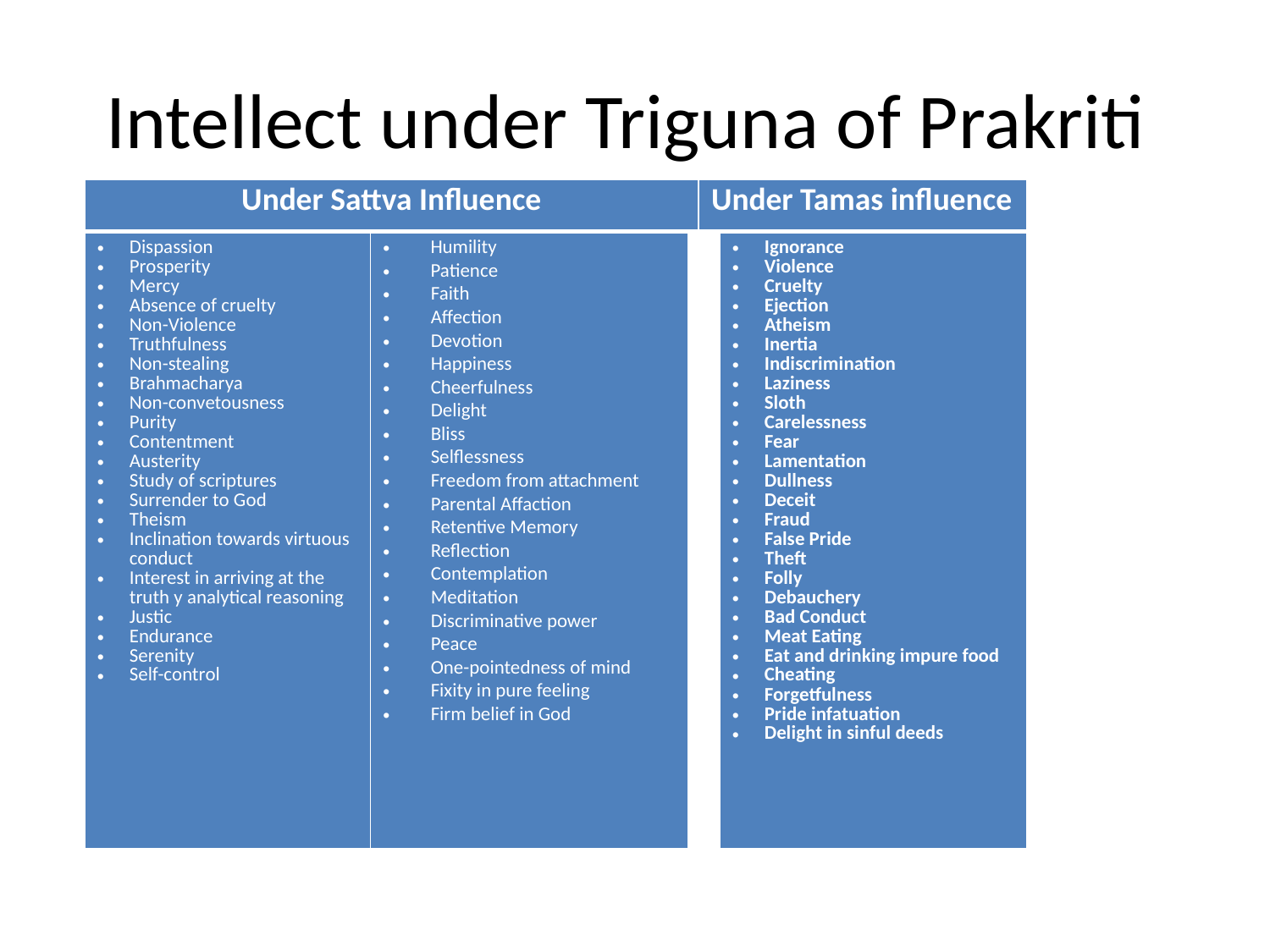

# Intellect under Triguna of Prakriti
| Under Sattva Influence | Under Tamas influence |
| --- | --- |
| Dispassion Prosperity Mercy Absence of cruelty Non-Violence Truthfulness Non-stealing Brahmacharya Non-convetousness Purity Contentment Austerity Study of scriptures Surrender to God Theism Inclination towards virtuous conduct Interest in arriving at the truth y analytical reasoning Justic Endurance Serenity Self-control | Humility Patience Faith Affection Devotion Happiness Cheerfulness Delight Bliss Selflessness Freedom from attachment Parental Affaction Retentive Memory Reflection Contemplation Meditation Discriminative power Peace One-pointedness of mind Fixity in pure feeling Firm belief in God |
| --- | --- |
| Ignorance Violence Cruelty Ejection Atheism Inertia Indiscrimination Laziness Sloth Carelessness Fear Lamentation Dullness Deceit Fraud False Pride Theft Folly Debauchery Bad Conduct Meat Eating Eat and drinking impure food Cheating Forgetfulness Pride infatuation Delight in sinful deeds |
| --- |